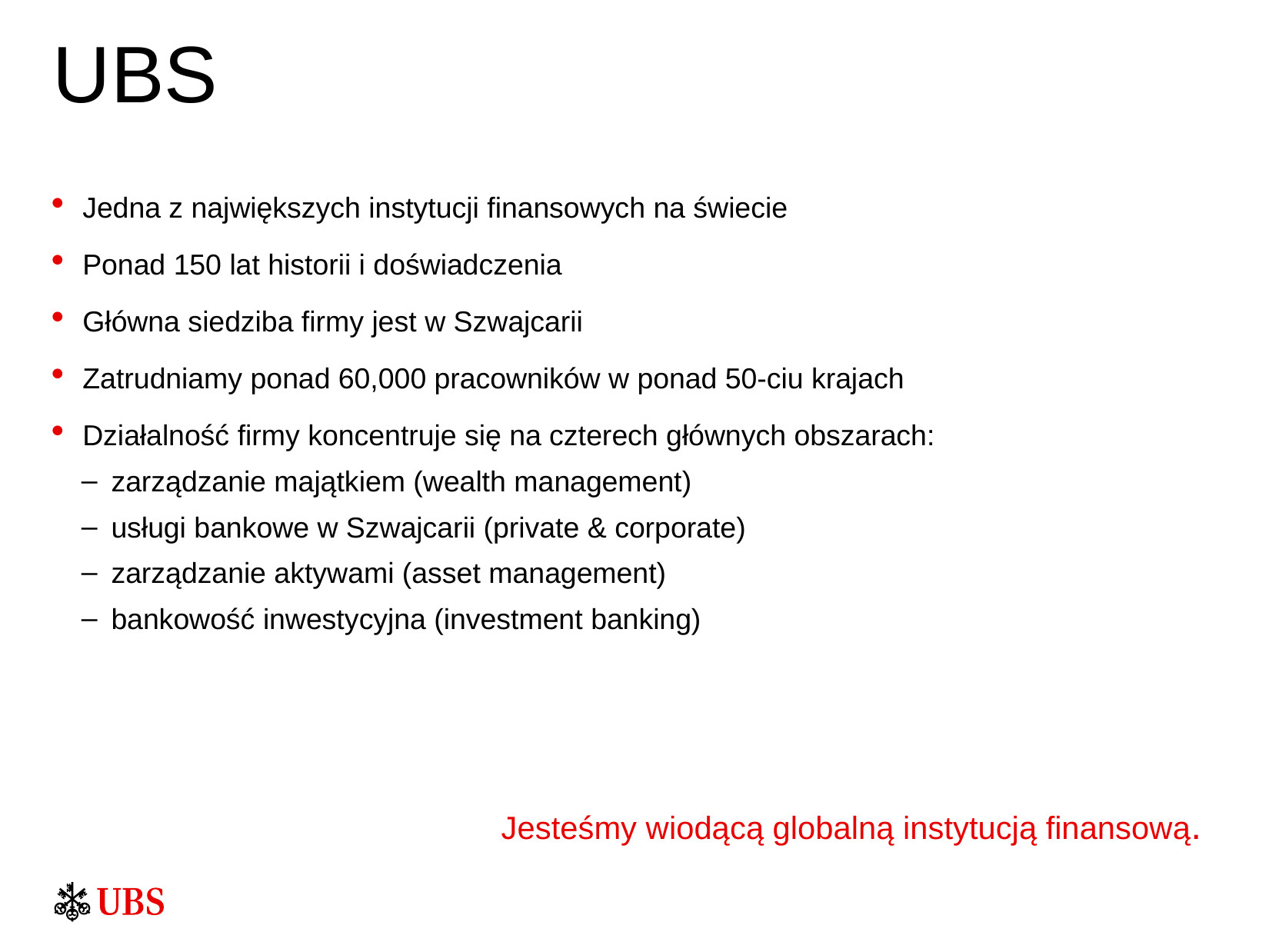

# UBS

Jedna z największych instytucji finansowych na świecie
Ponad 150 lat historii i doświadczenia
Główna siedziba firmy jest w Szwajcarii
Zatrudniamy ponad 60,000 pracowników w ponad 50-ciu krajach
Działalność firmy koncentruje się na czterech głównych obszarach:
zarządzanie majątkiem (wealth management)
usługi bankowe w Szwajcarii (private & corporate)
zarządzanie aktywami (asset management)
bankowość inwestycyjna (investment banking)

Jesteśmy wiodącą globalną instytucją finansową.